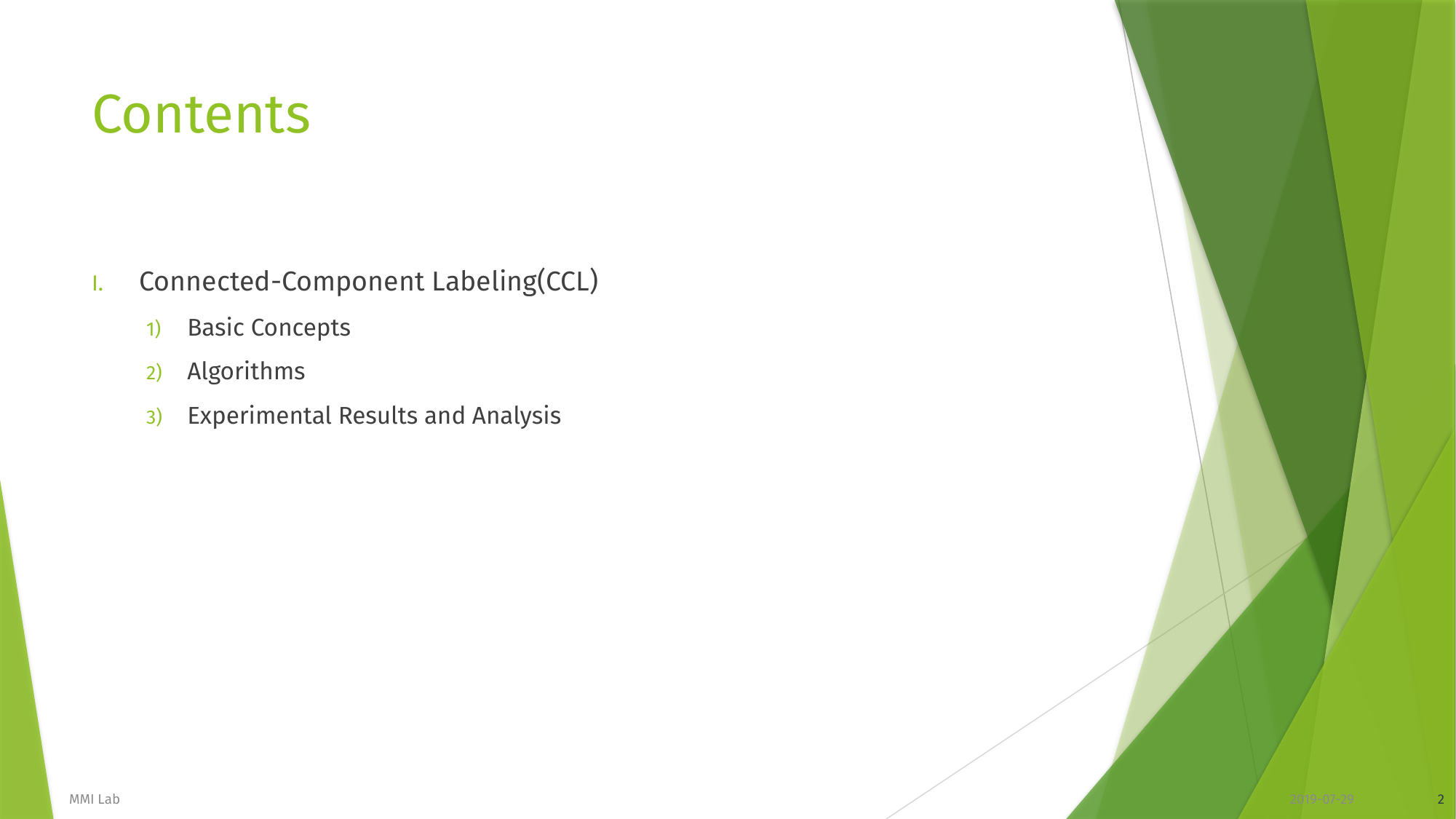

# Contents
Connected-Component Labeling(CCL)
Basic Concepts
Algorithms
Experimental Results and Analysis
MMI Lab
2019-07-29
2